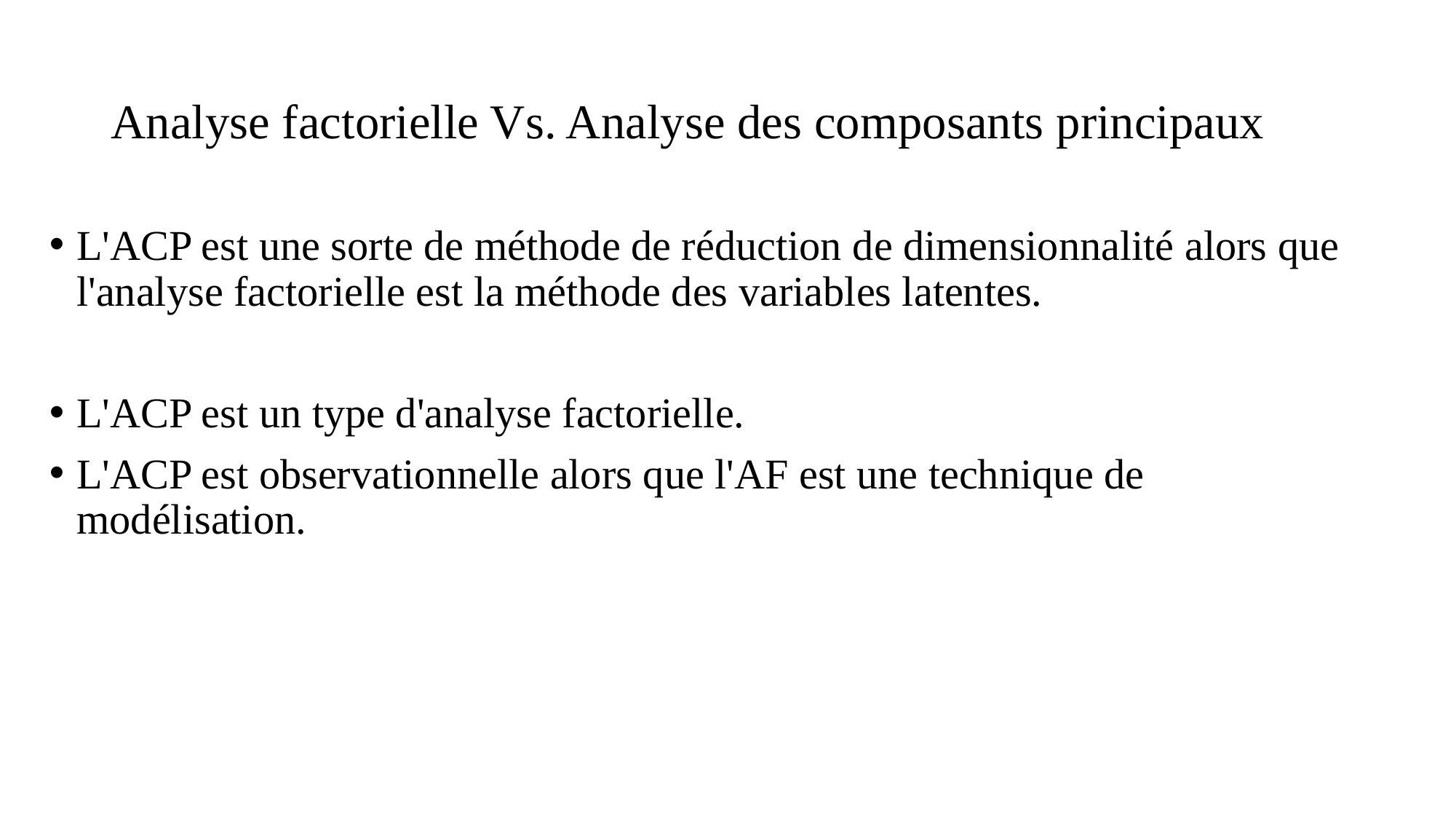

# Analyse factorielle Vs. Analyse des composants principaux
L'ACP est une sorte de méthode de réduction de dimensionnalité alors que l'analyse factorielle est la méthode des variables latentes.

L'ACP est un type d'analyse factorielle.
L'ACP est observationnelle alors que l'AF est une technique de modélisation.